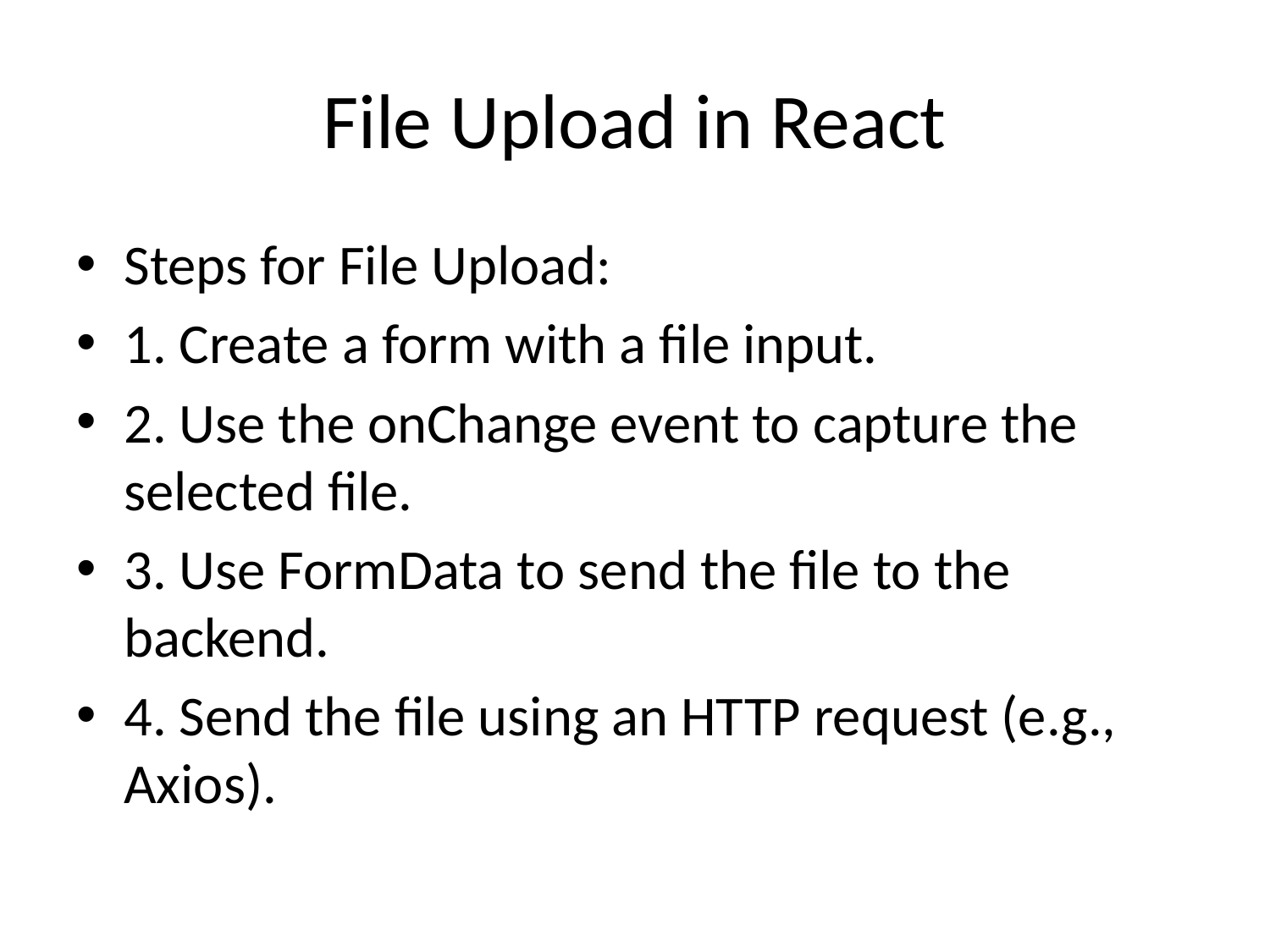

# File Upload in React
Steps for File Upload:
1. Create a form with a file input.
2. Use the onChange event to capture the selected file.
3. Use FormData to send the file to the backend.
4. Send the file using an HTTP request (e.g., Axios).